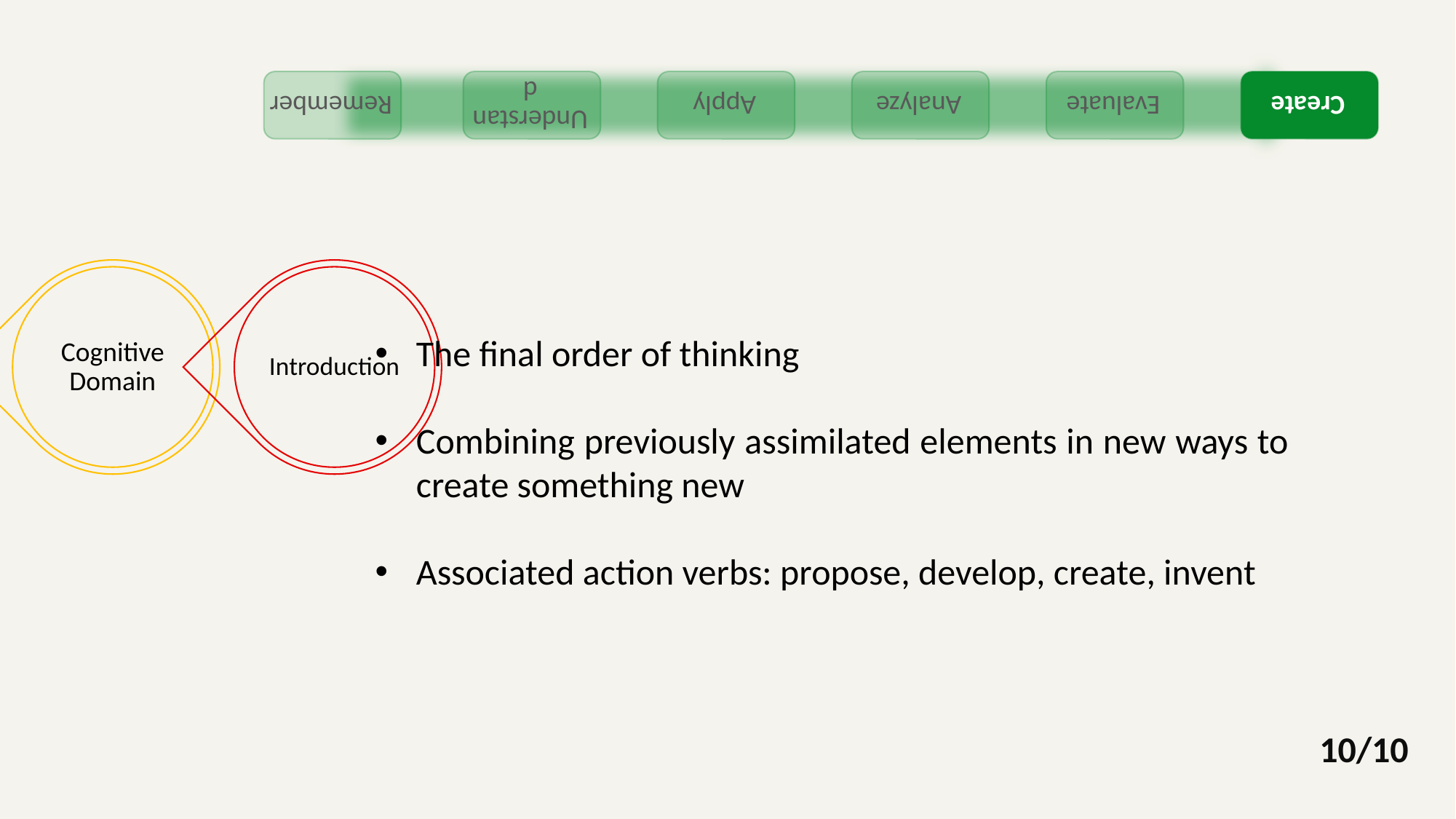

Thinking Skills
Cognitive Domain
Introduction
Remember
Understand
Apply
Analyze
Evaluate
Create
The final order of thinking

Combining previously assimilated elements in new ways to create something new

Associated action verbs: propose, develop, create, invent
10/10